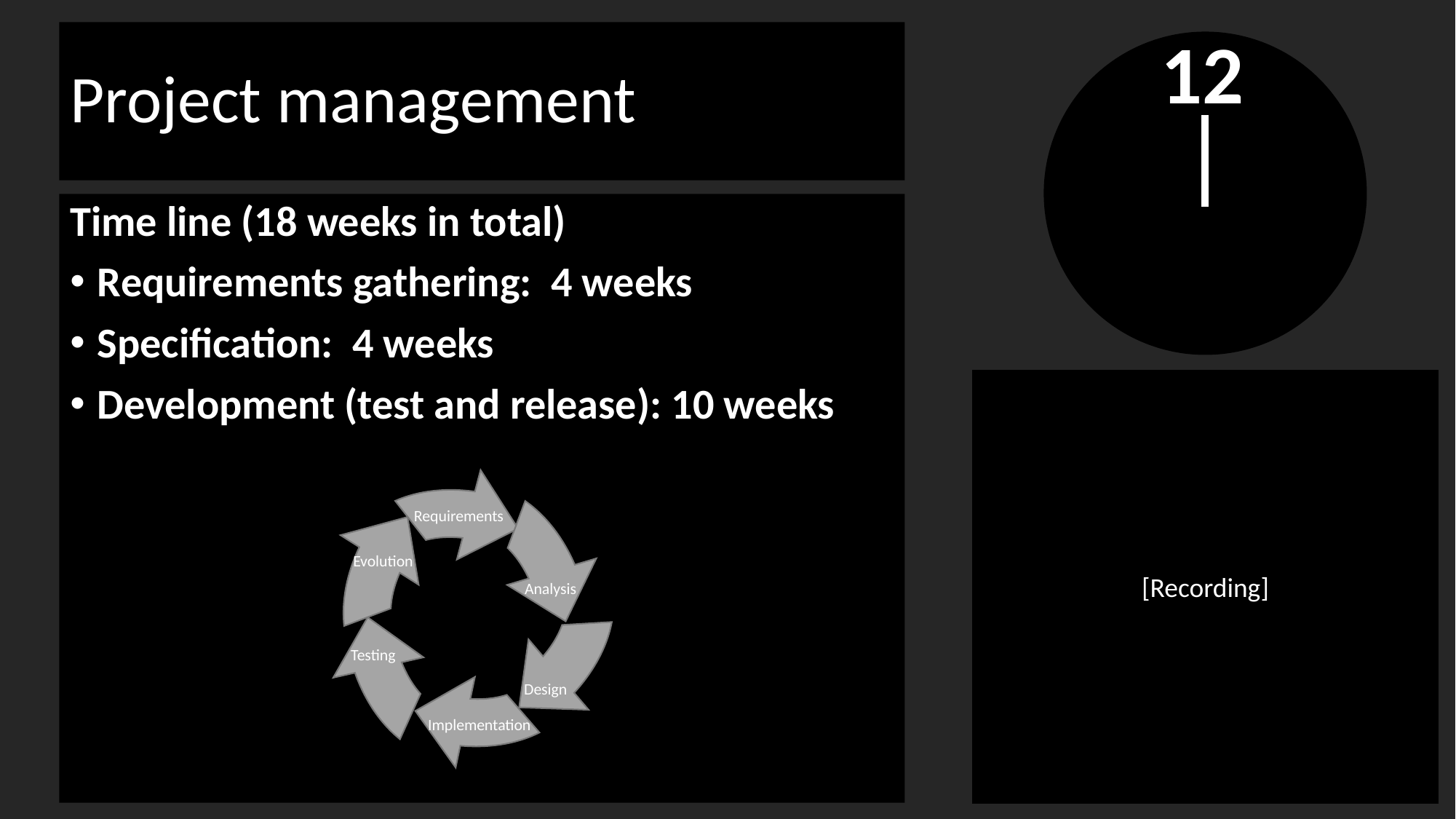

# Project management
Time line (18 weeks in total)
Requirements gathering:  4 weeks
Specification:  4 weeks
Development (test and release): 10 weeks

Testing

Evolution

Analysis

Implementation

Requirements

Design